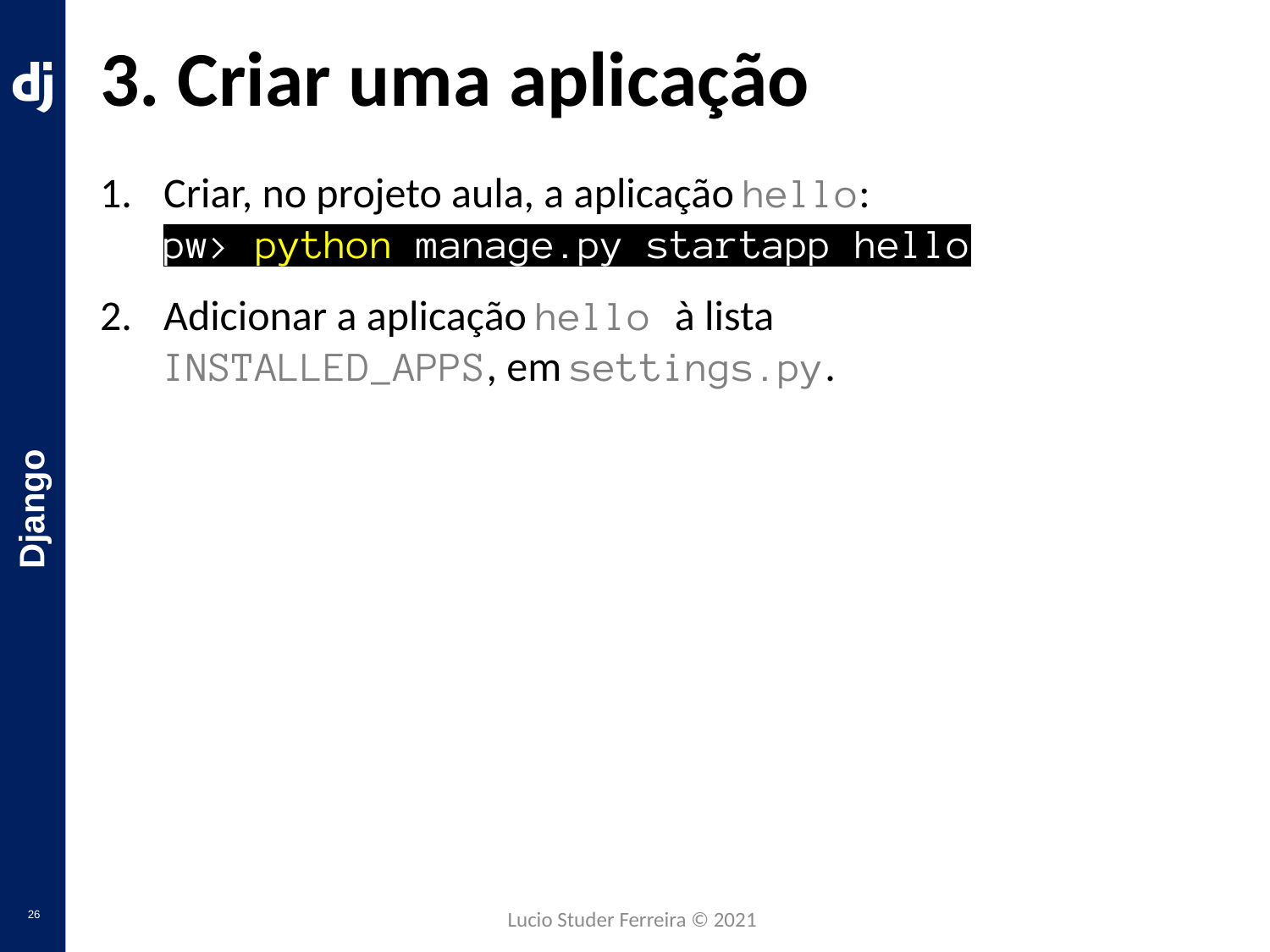

# 3. Criar uma aplicação
Criar, no projeto aula, a aplicação hello:
pw> python manage.py startapp hello
Adicionar a aplicação hello à lista
INSTALLED_APPS, em settings.py.